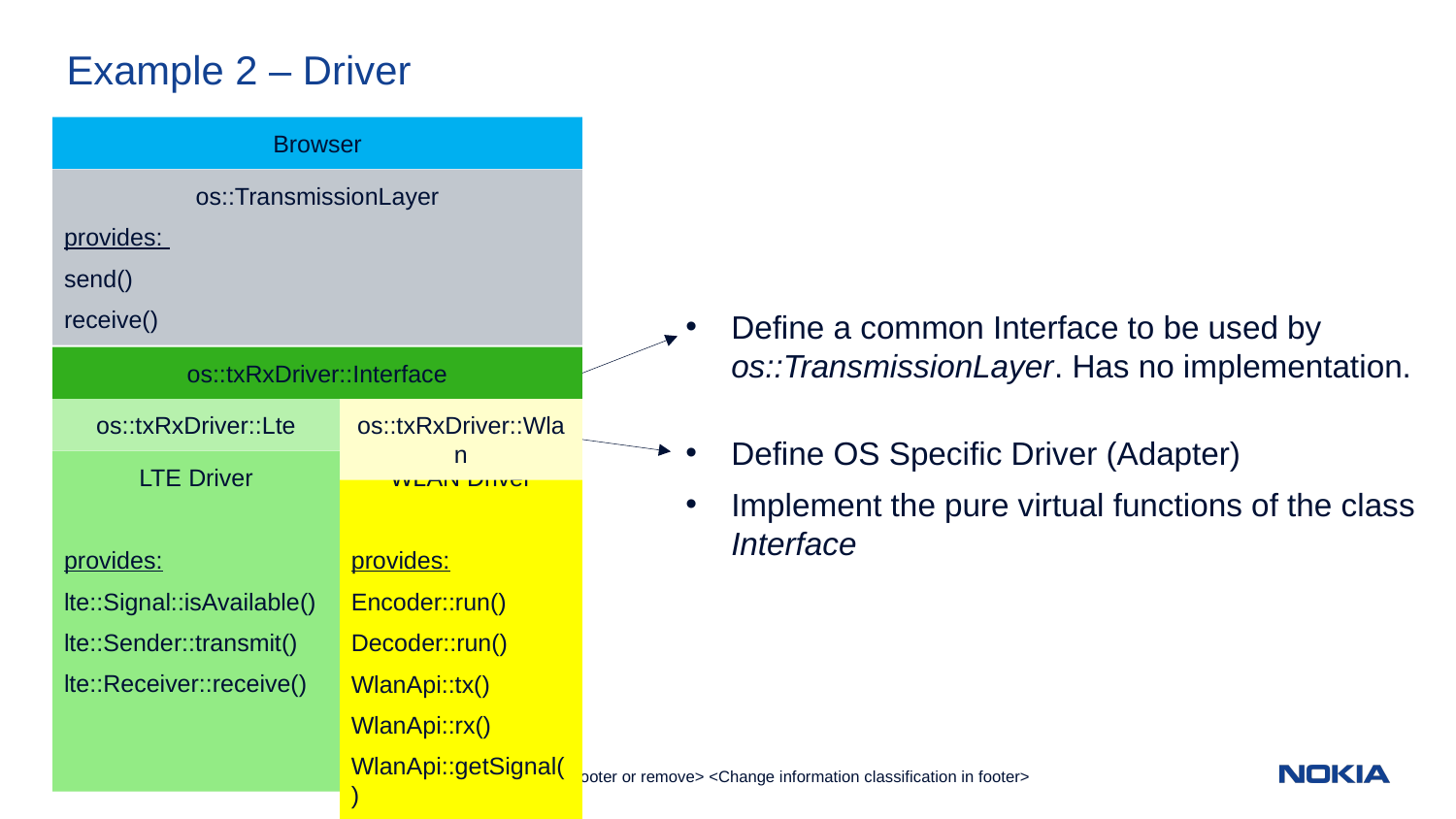

Example 2 – Driver
Browser
os::TransmissionLayer
provides:
send()
receive()
Define a common Interface to be used by os::TransmissionLayer. Has no implementation.

os::txRxDriver::Interface
os::txRxDriver::Lte
os::txRxDriver::Wlan
Define OS Specific Driver (Adapter)
Implement the pure virtual functions of the class Interface
LTE Driver

provides:
lte::Signal::isAvailable()
lte::Sender::transmit()
lte::Receiver::receive()

WLAN Driver

provides:
Encoder::run()
Decoder::run()
WlanApi::tx()
WlanApi::rx()
WlanApi::getSignal()
<Document ID: change ID in footer or remove> <Change information classification in footer>